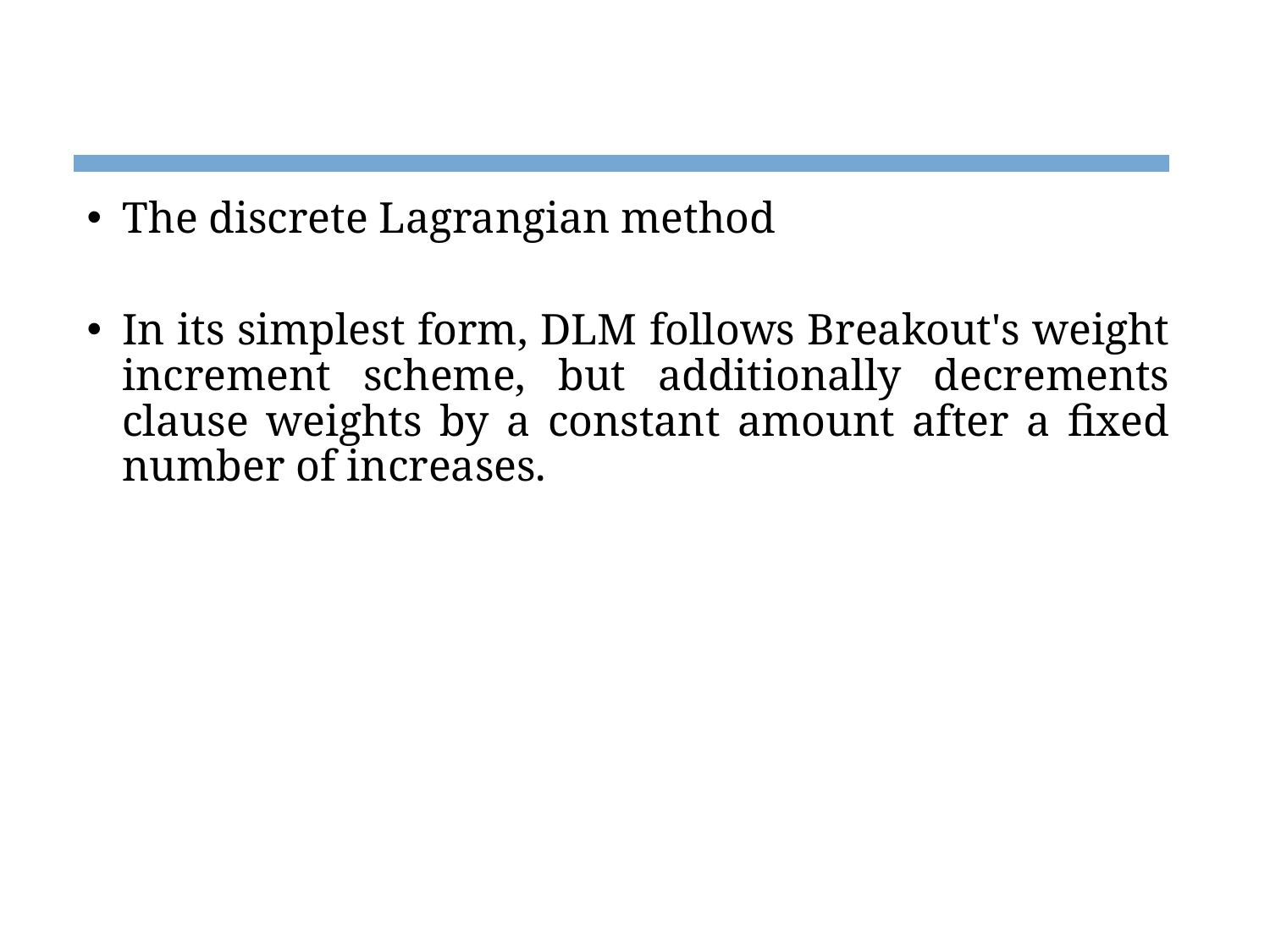

#
The discrete Lagrangian method

In its simplest form, DLM follows Breakout's weight increment scheme, but additionally decrements clause weights by a constant amount after a fixed number of increases.